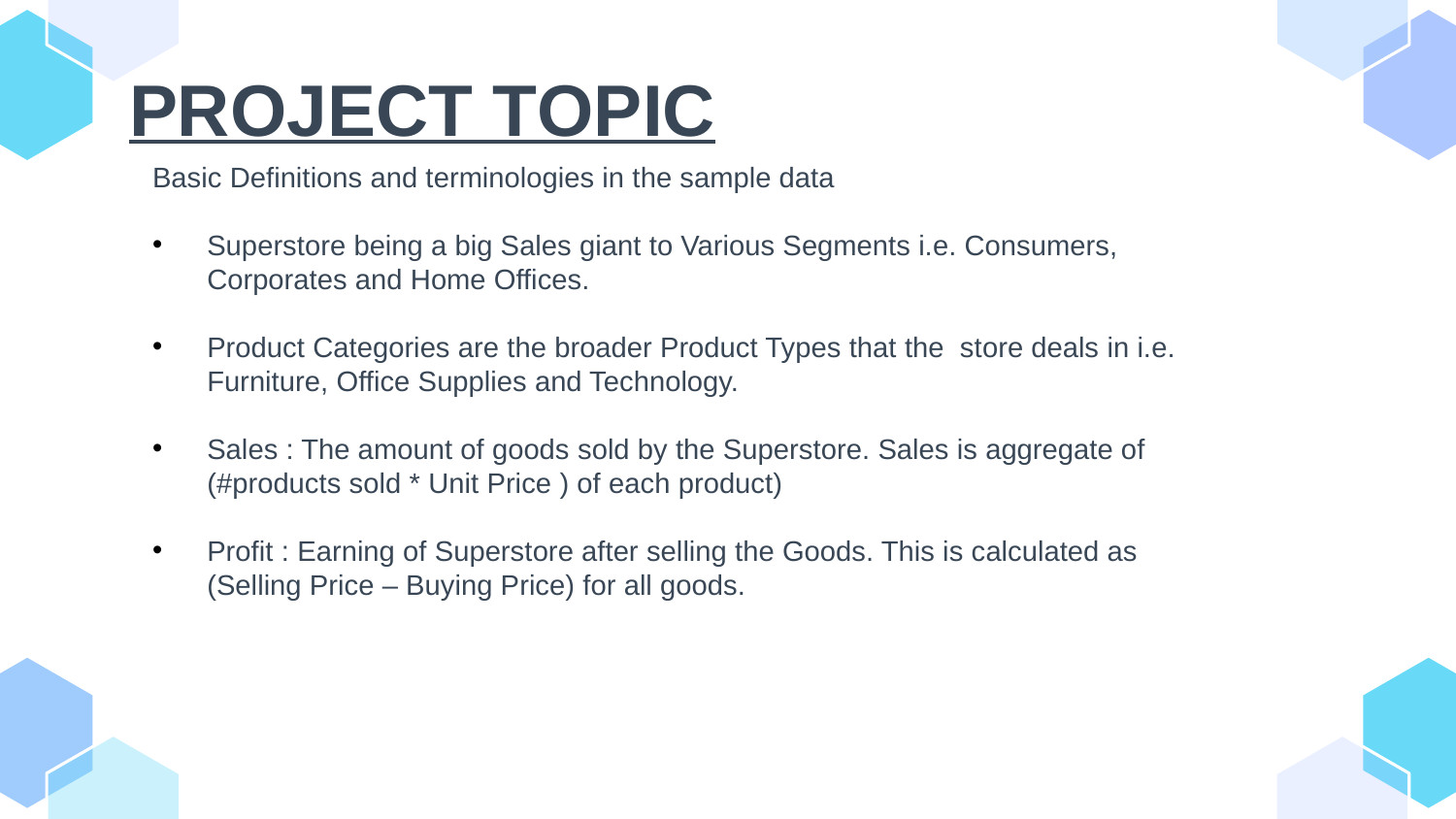

# PROJECT TOPIC
Basic Definitions and terminologies in the sample data

Superstore being a big Sales giant to Various Segments i.e. Consumers, Corporates and Home Offices.

Product Categories are the broader Product Types that the  store deals in i.e. Furniture, Office Supplies and Technology.

Sales : The amount of goods sold by the Superstore. Sales is aggregate of (#products sold * Unit Price ) of each product)

Profit : Earning of Superstore after selling the Goods. This is calculated as (Selling Price – Buying Price) for all goods.